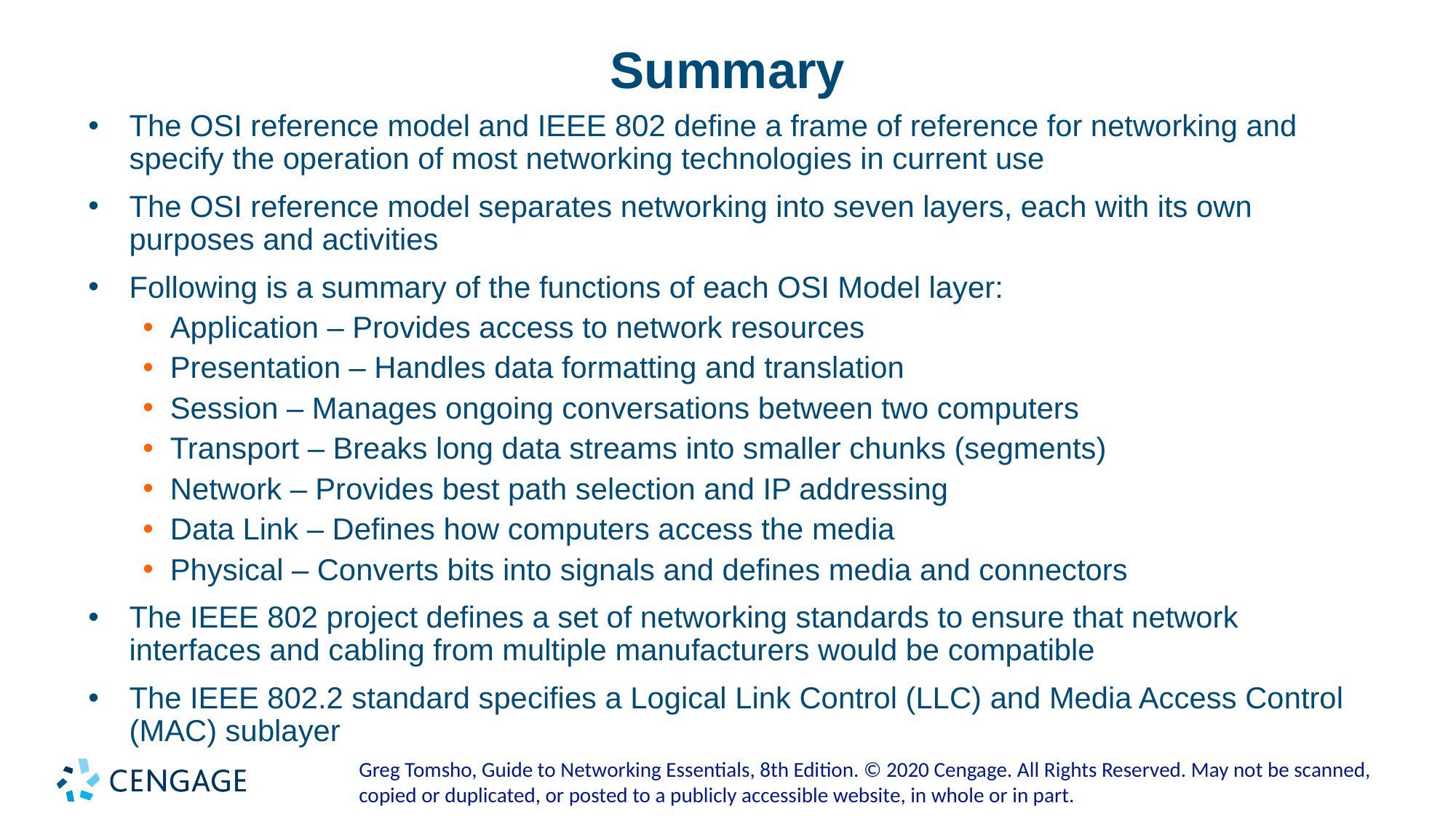

# Summary
The OSI reference model and IEEE 802 define a frame of reference for networking and specify the operation of most networking technologies in current use
The OSI reference model separates networking into seven layers, each with its own purposes and activities
Following is a summary of the functions of each OSI Model layer:
Application – Provides access to network resources
Presentation – Handles data formatting and translation
Session – Manages ongoing conversations between two computers
Transport – Breaks long data streams into smaller chunks (segments)
Network – Provides best path selection and IP addressing
Data Link – Defines how computers access the media
Physical – Converts bits into signals and defines media and connectors
The IEEE 802 project defines a set of networking standards to ensure that network interfaces and cabling from multiple manufacturers would be compatible
The IEEE 802.2 standard specifies a Logical Link Control (LLC) and Media Access Control (MAC) sublayer